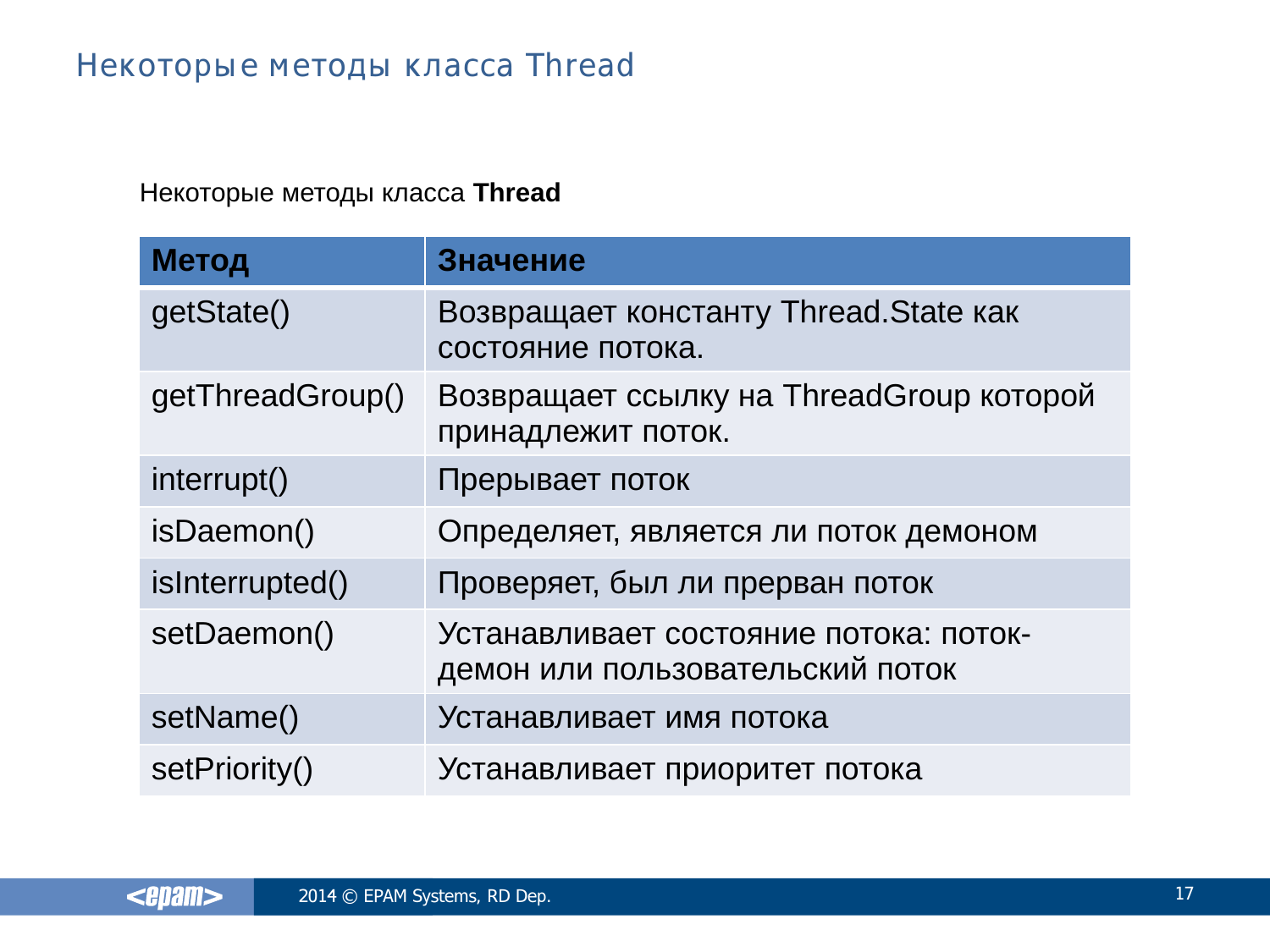

# Некоторые методы класса Thread
Некоторые методы класса Thread

| Метод | Значение |
| --- | --- |
| getState() | Возвращает константу Thread.State как состояние потока. |
| getThreadGroup() | Возвращает ссылку на ThreadGroup которой принадлежит поток. |
| interrupt() | Прерывает поток |
| isDaemon() | Определяет, является ли поток демоном |
| isInterrupted() | Проверяет, был ли прерван поток |
| setDaemon() | Устанавливает состояние потока: поток-демон или пользовательский поток |
| setName() | Устанавливает имя потока |
| setPriority() | Устанавливает приоритет потока |
17
2014 © EPAM Systems, RD Dep.